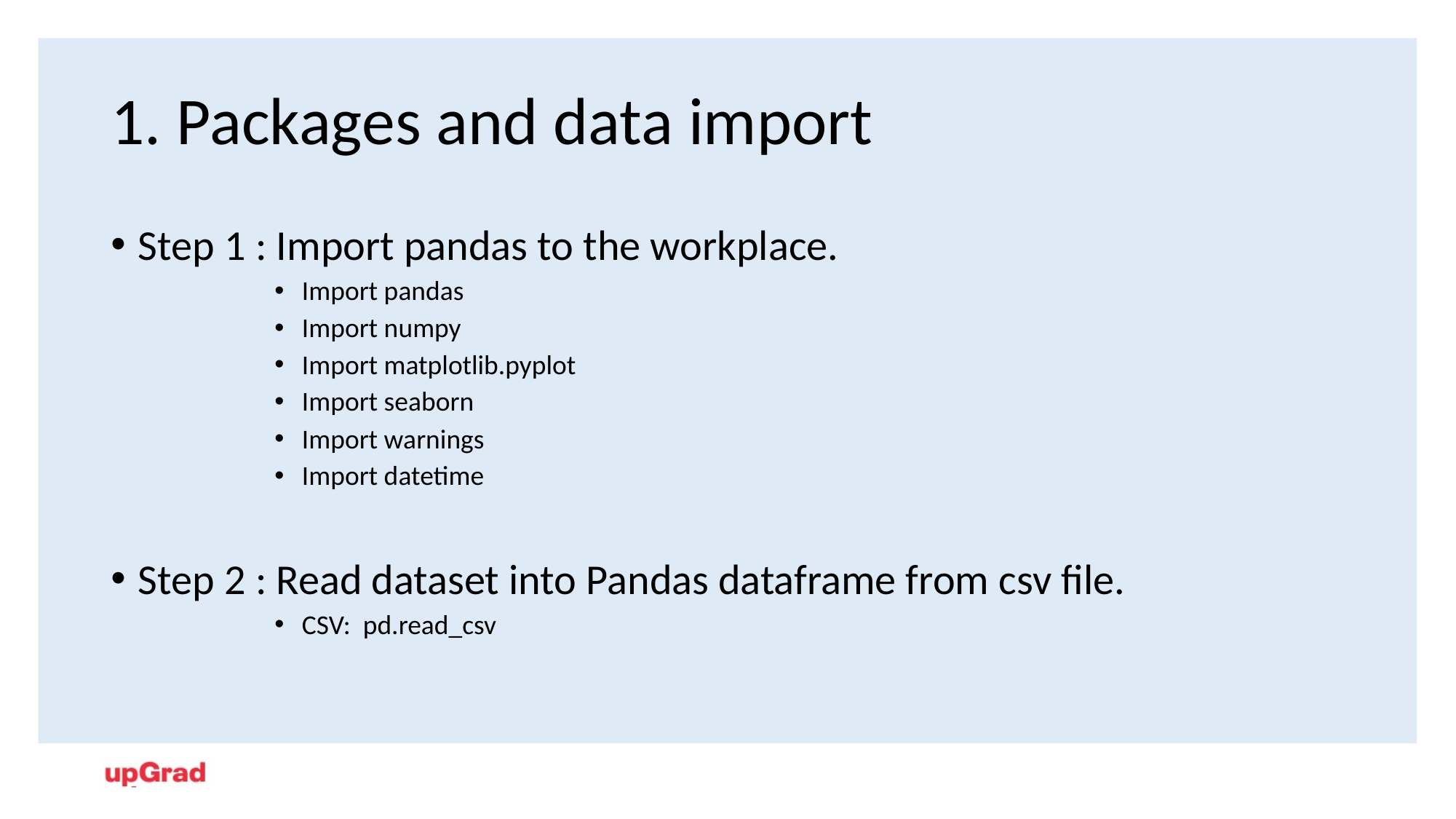

# 1. Packages and data import
Step 1 : Import pandas to the workplace.
Import pandas
Import numpy
Import matplotlib.pyplot
Import seaborn
Import warnings
Import datetime

Step 2 : Read dataset into Pandas dataframe from csv file.
CSV:  pd.read_csv
5